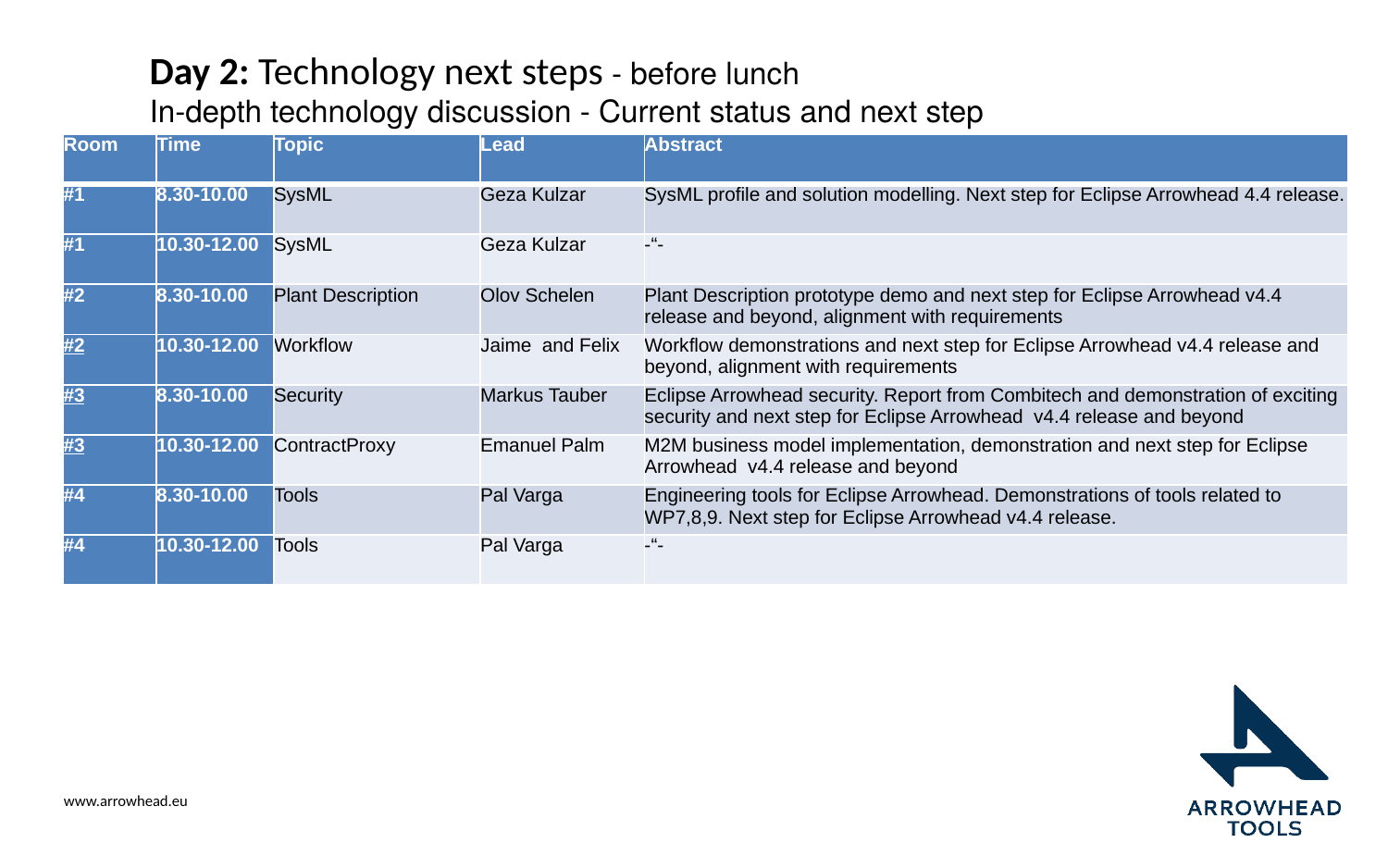

# Day 2: Technology next steps - before lunch In-depth technology discussion - Current status and next step
| Room | Time | Topic | Lead | Abstract |
| --- | --- | --- | --- | --- |
| #1 | 8.30-10.00 | SysML | Geza Kulzar | SysML profile and solution modelling. Next step for Eclipse Arrowhead 4.4 release. |
| #1 | 10.30-12.00 | SysML | Geza Kulzar | -“- |
| #2 | 8.30-10.00 | Plant Description | Olov Schelen | Plant Description prototype demo and next step for Eclipse Arrowhead v4.4 release and beyond, alignment with requirements |
| #2 | 10.30-12.00 | Workflow | Jaime and Felix | Workflow demonstrations and next step for Eclipse Arrowhead v4.4 release and beyond, alignment with requirements |
| #3 | 8.30-10.00 | Security | Markus Tauber | Eclipse Arrowhead security. Report from Combitech and demonstration of exciting security and next step for Eclipse Arrowhead v4.4 release and beyond |
| #3 | 10.30-12.00 | ContractProxy | Emanuel Palm | M2M business model implementation, demonstration and next step for Eclipse Arrowhead v4.4 release and beyond |
| #4 | 8.30-10.00 | Tools | Pal Varga | Engineering tools for Eclipse Arrowhead. Demonstrations of tools related to WP7,8,9. Next step for Eclipse Arrowhead v4.4 release. |
| #4 | 10.30-12.00 | Tools | Pal Varga | -“- |